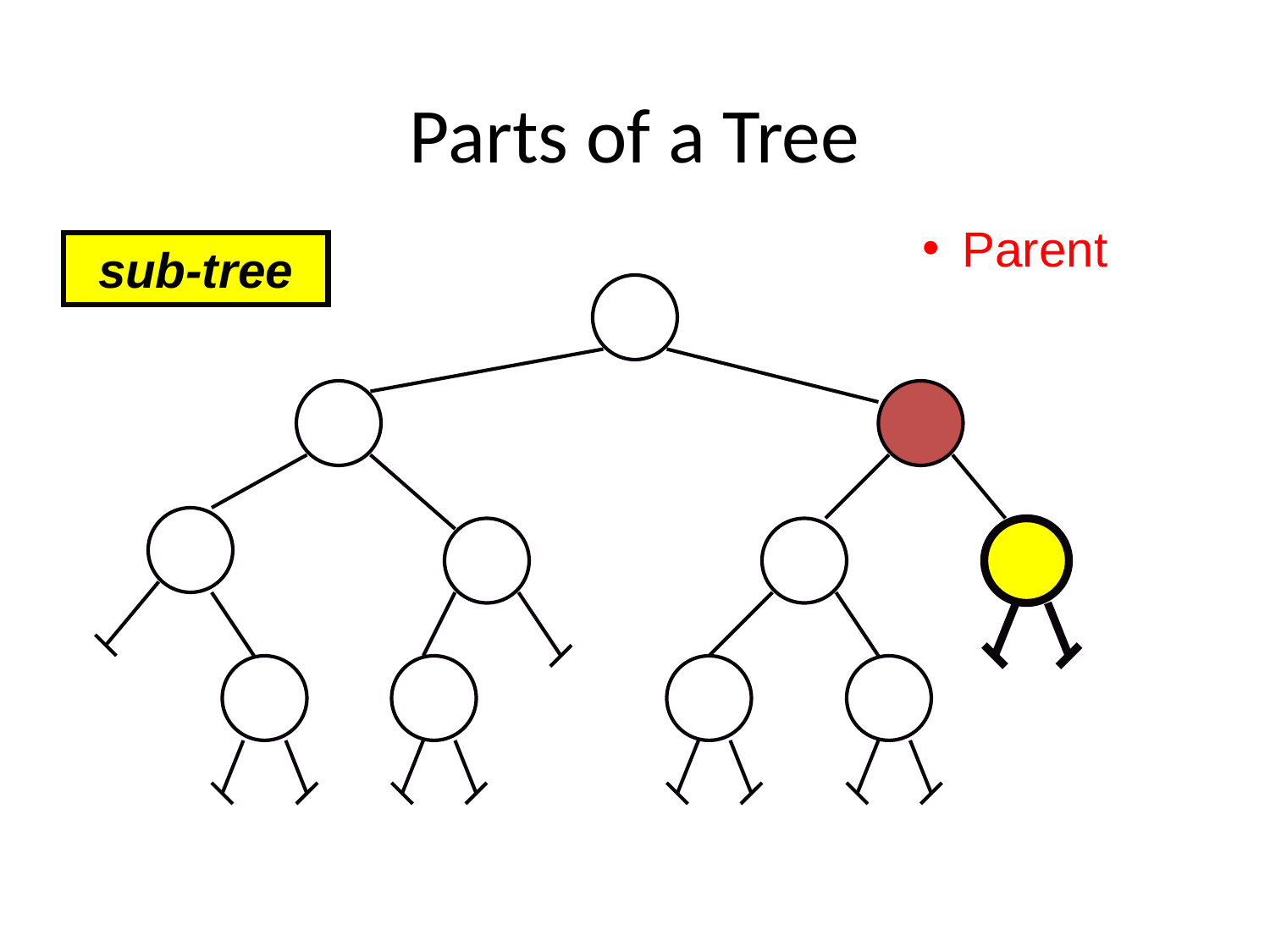

# Parts of a Tree
Parent
sub-tree